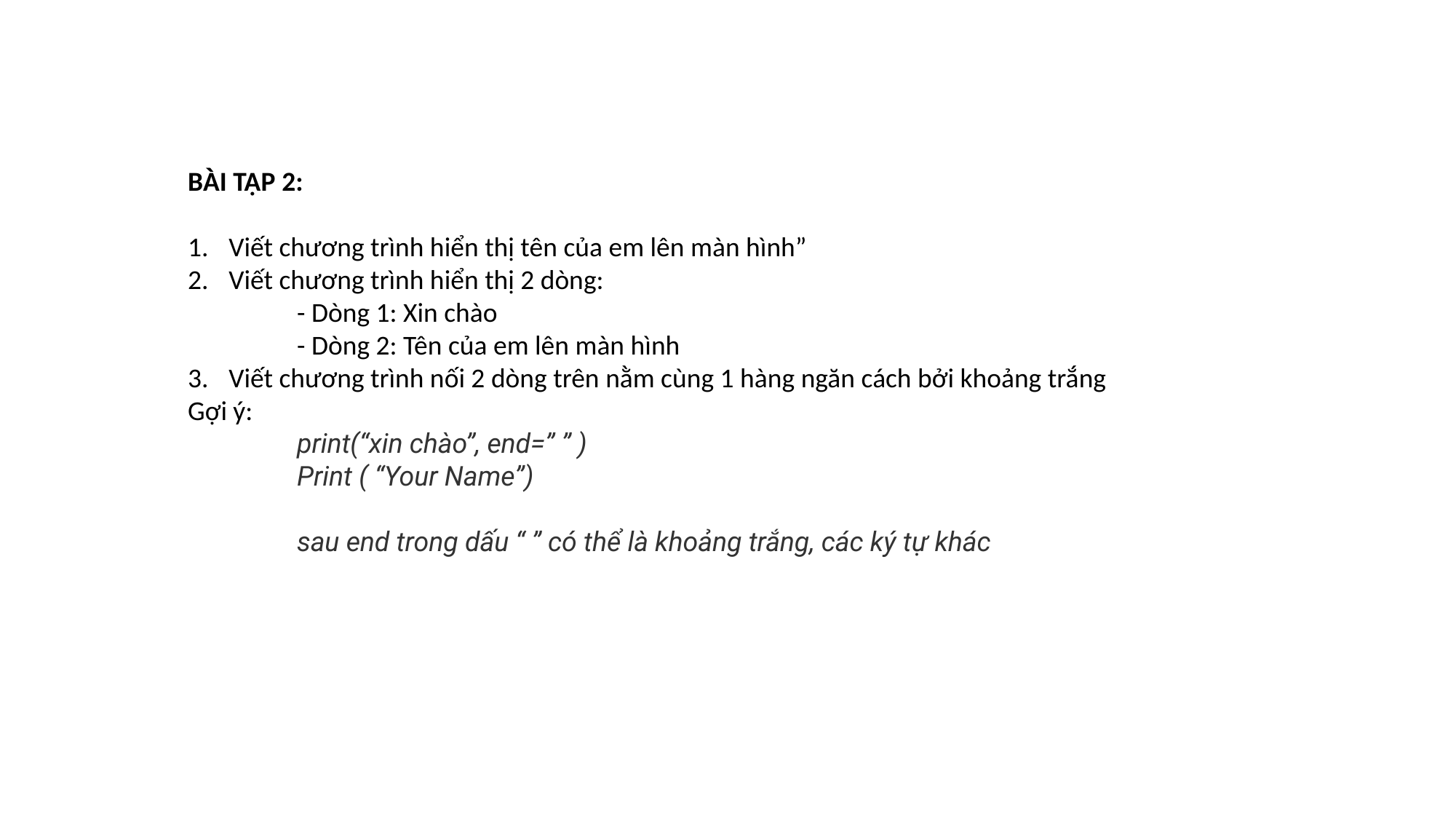

BÀI TẬP 2:

Viết chương trình hiển thị tên của em lên màn hình”
Viết chương trình hiển thị 2 dòng:
	- Dòng 1: Xin chào
	- Dòng 2: Tên của em lên màn hình
Viết chương trình nối 2 dòng trên nằm cùng 1 hàng ngăn cách bởi khoảng trắng
Gợi ý:
	print(“xin chào”, end=” ” )
	Print ( “Your Name”)

	sau end trong dấu “ ” có thể là khoảng trắng, các ký tự khác